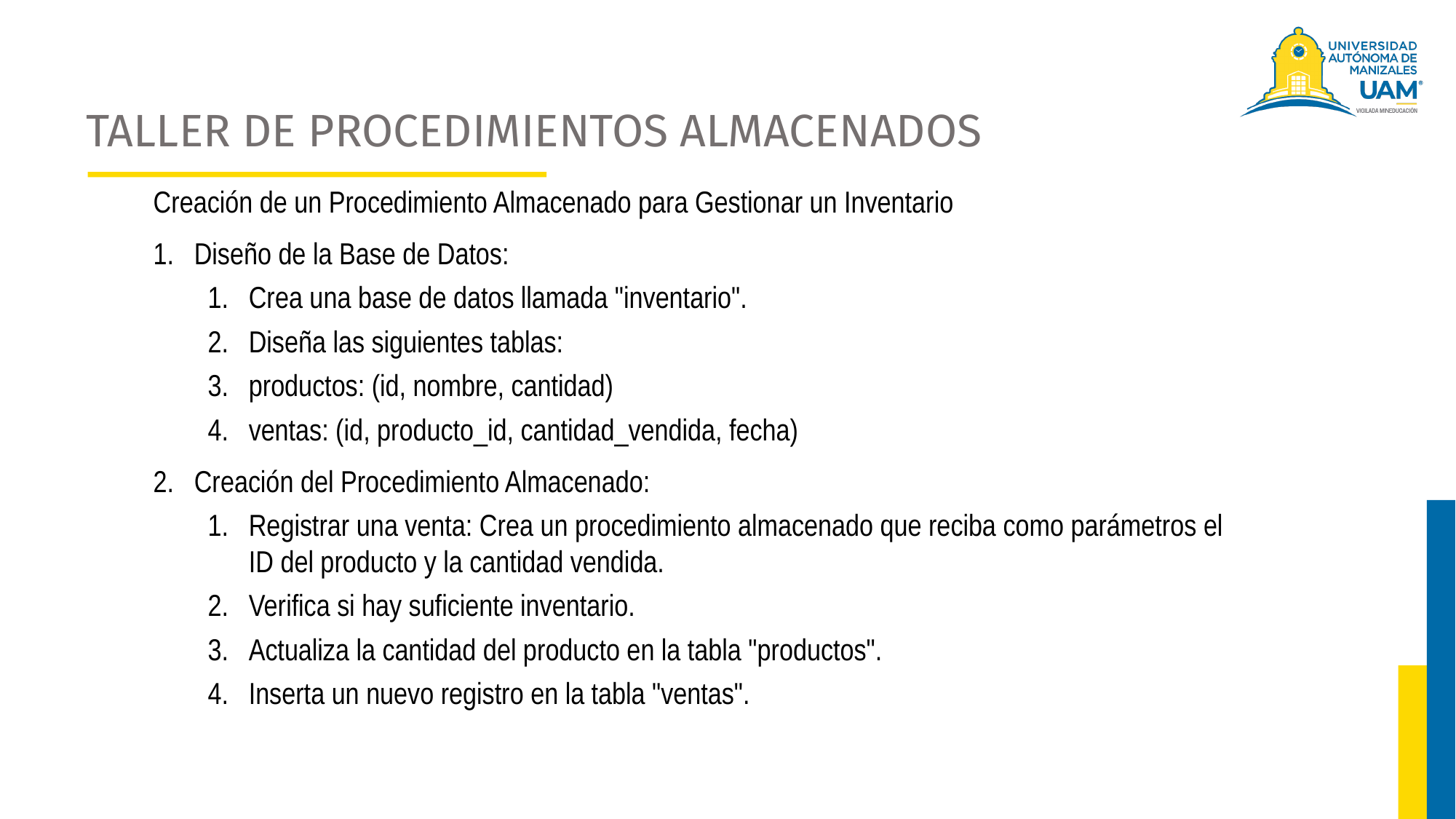

# TALLER DE PROCEDIMIENTOS ALMACENADOS

Creación de un Procedimiento Almacenado para Gestionar un Inventario
Diseño de la Base de Datos:
Crea una base de datos llamada "inventario".
Diseña las siguientes tablas:
productos: (id, nombre, cantidad)
ventas: (id, producto_id, cantidad_vendida, fecha)
Creación del Procedimiento Almacenado:
Registrar una venta: Crea un procedimiento almacenado que reciba como parámetros el ID del producto y la cantidad vendida.
Verifica si hay suficiente inventario.
Actualiza la cantidad del producto en la tabla "productos".
Inserta un nuevo registro en la tabla "ventas".